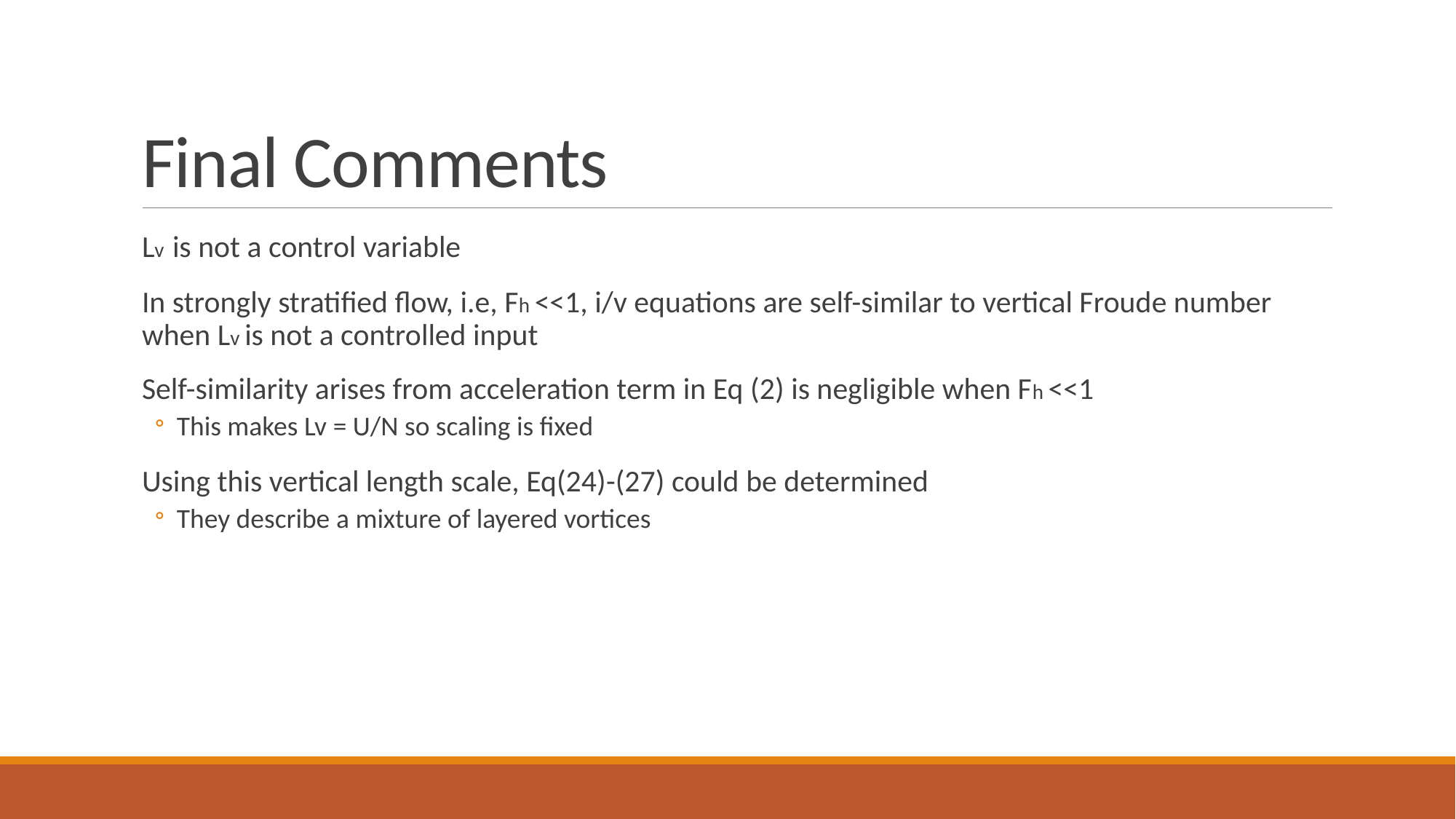

# Final Comments
Lv is not a control variable
In strongly stratified flow, i.e, Fh <<1, i/v equations are self-similar to vertical Froude number when Lv is not a controlled input
Self-similarity arises from acceleration term in Eq (2) is negligible when Fh <<1
This makes Lv = U/N so scaling is fixed
Using this vertical length scale, Eq(24)-(27) could be determined
They describe a mixture of layered vortices